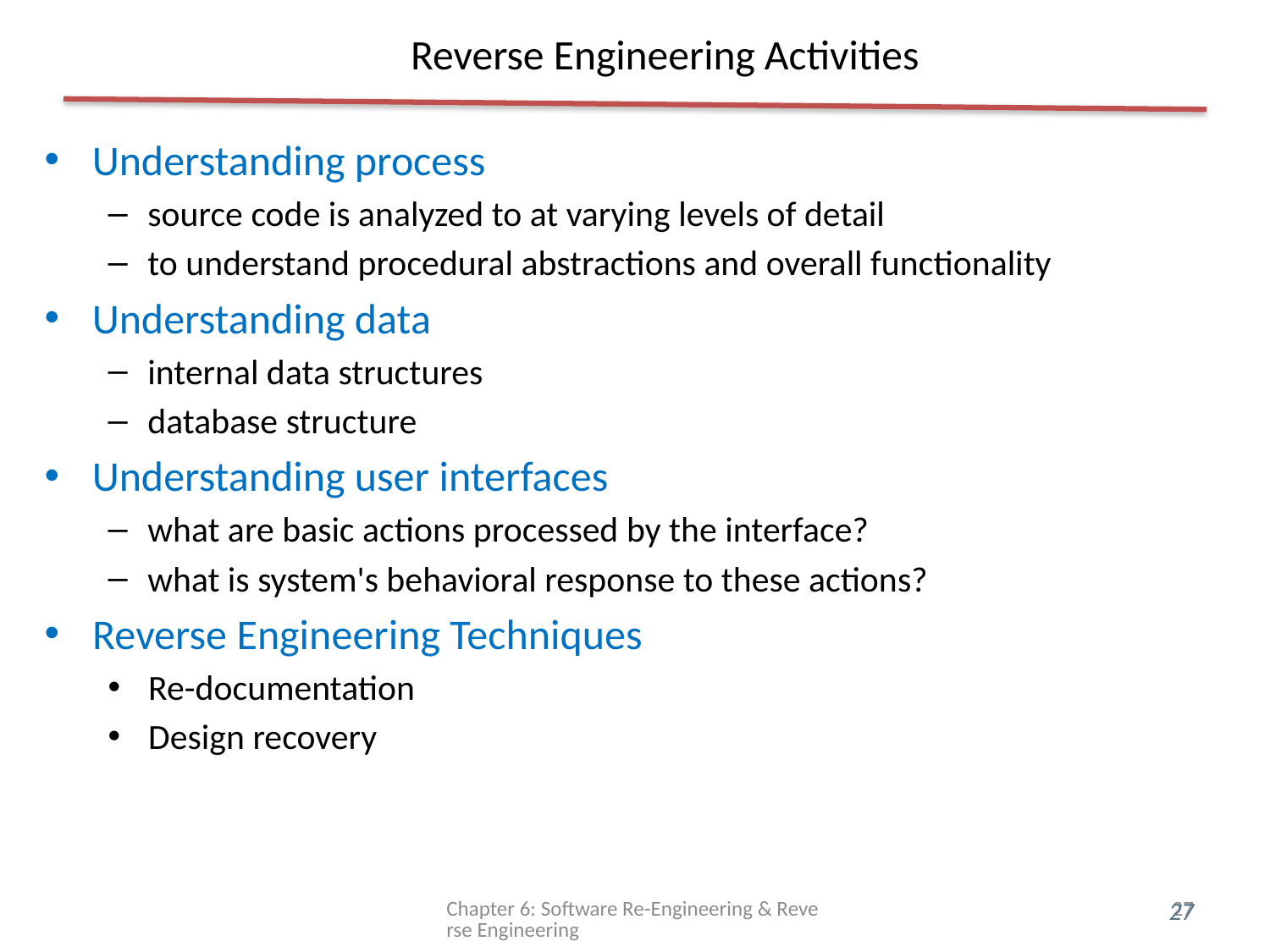

# Reverse Engineering Activities
Understanding process
source code is analyzed to at varying levels of detail
to understand procedural abstractions and overall functionality
Understanding data
internal data structures
database structure
Understanding user interfaces
what are basic actions processed by the interface?
what is system's behavioral response to these actions?
Reverse Engineering Techniques
Re-documentation
Design recovery

Chapter 6: Software Re-Engineering & Reverse Engineering
27
27